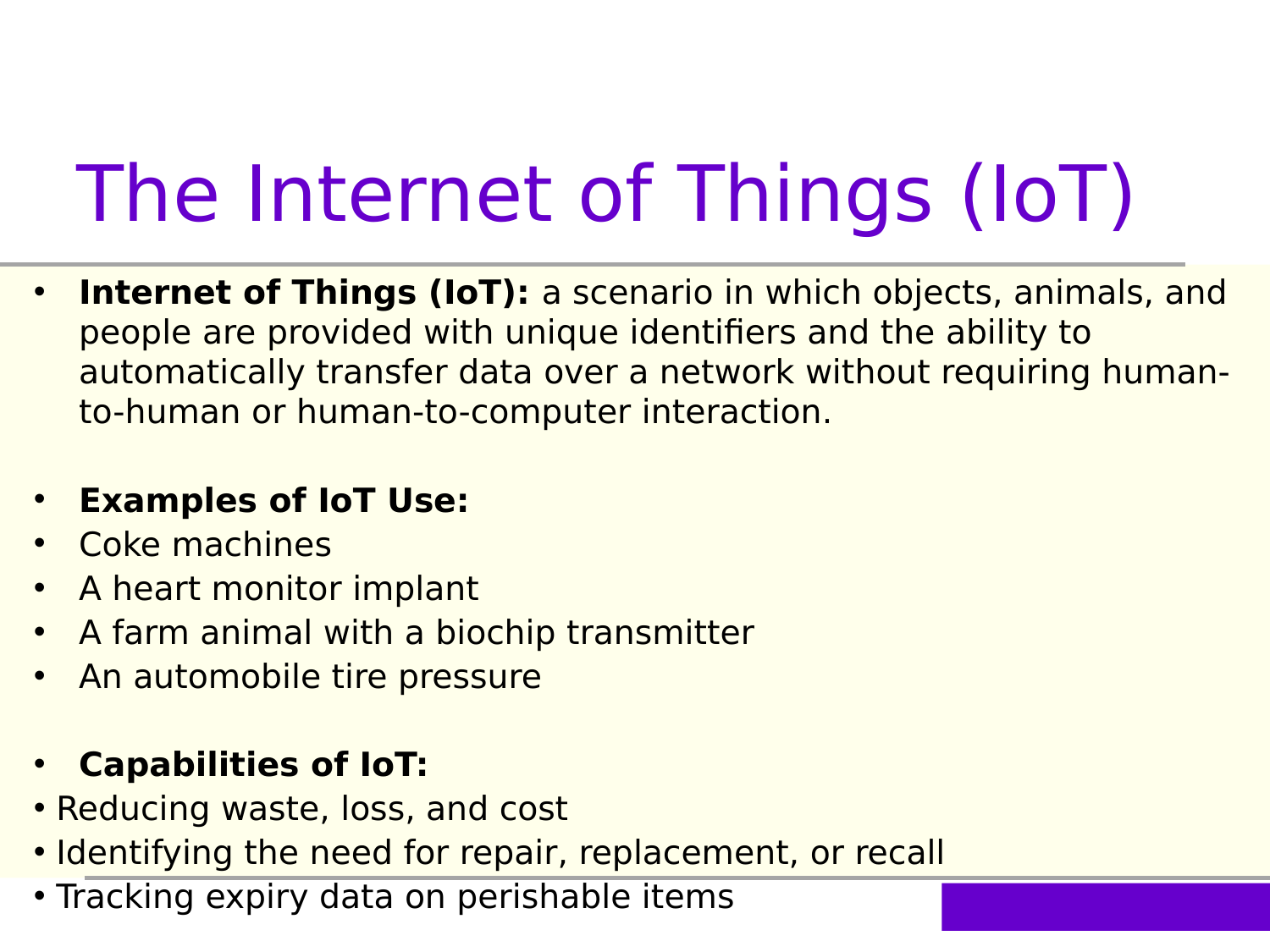

The Internet of Things (IoT)
Internet of Things (IoT): a scenario in which objects, animals, and people are provided with unique identifiers and the ability to automatically transfer data over a network without requiring human-to-human or human-to-computer interaction.

Examples of IoT Use:
Coke machines
A heart monitor implant
A farm animal with a biochip transmitter
An automobile tire pressure

Capabilities of IoT:
Reducing waste, loss, and cost
Identifying the need for repair, replacement, or recall
Tracking expiry data on perishable items